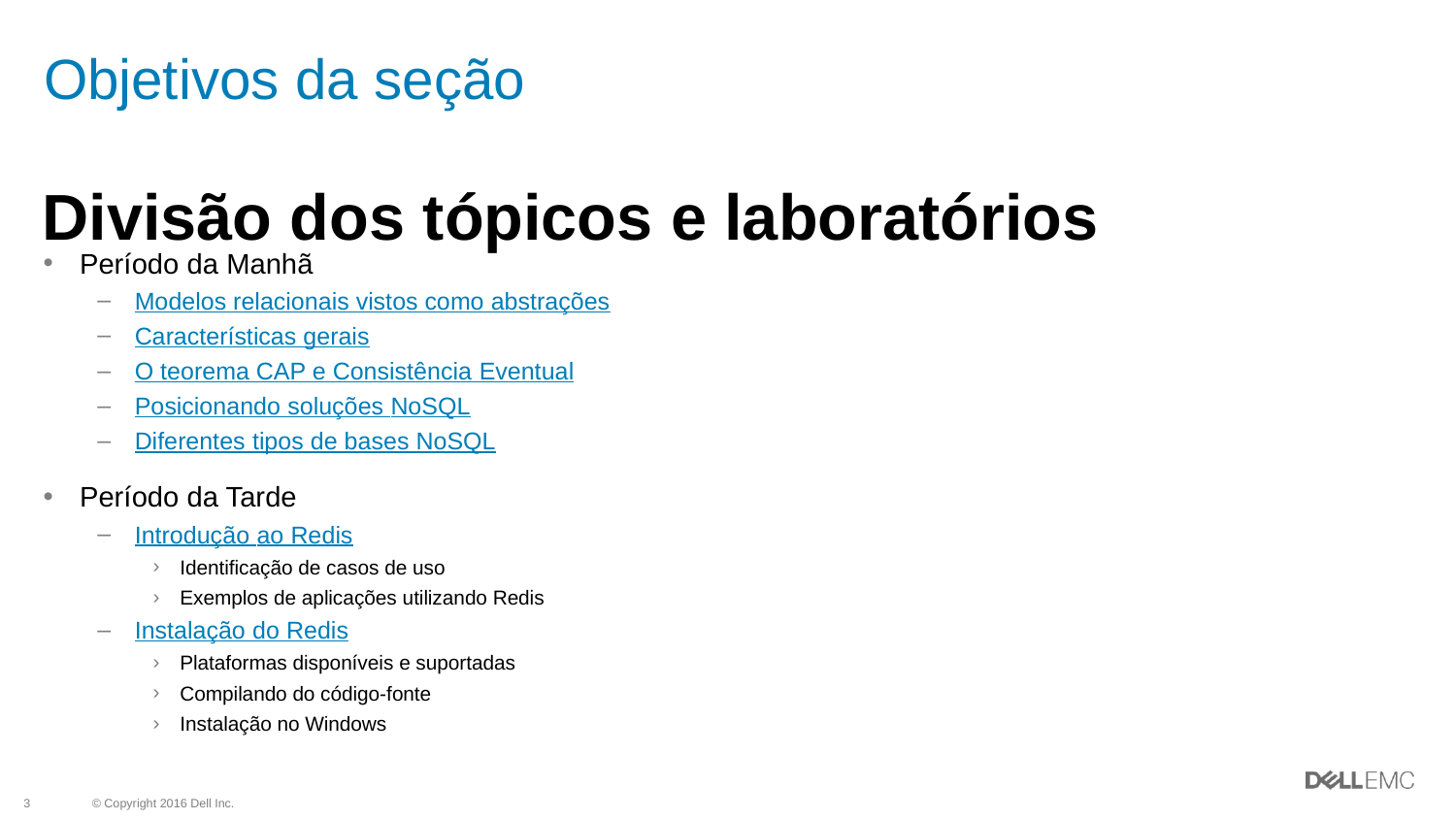

# Objetivos da seção
Divisão dos tópicos e laboratórios
Período da Manhã
Modelos relacionais vistos como abstrações
Características gerais
O teorema CAP e Consistência Eventual
Posicionando soluções NoSQL
Diferentes tipos de bases NoSQL
Período da Tarde
Introdução ao Redis
Identificação de casos de uso
Exemplos de aplicações utilizando Redis
Instalação do Redis
Plataformas disponíveis e suportadas
Compilando do código-fonte
Instalação no Windows